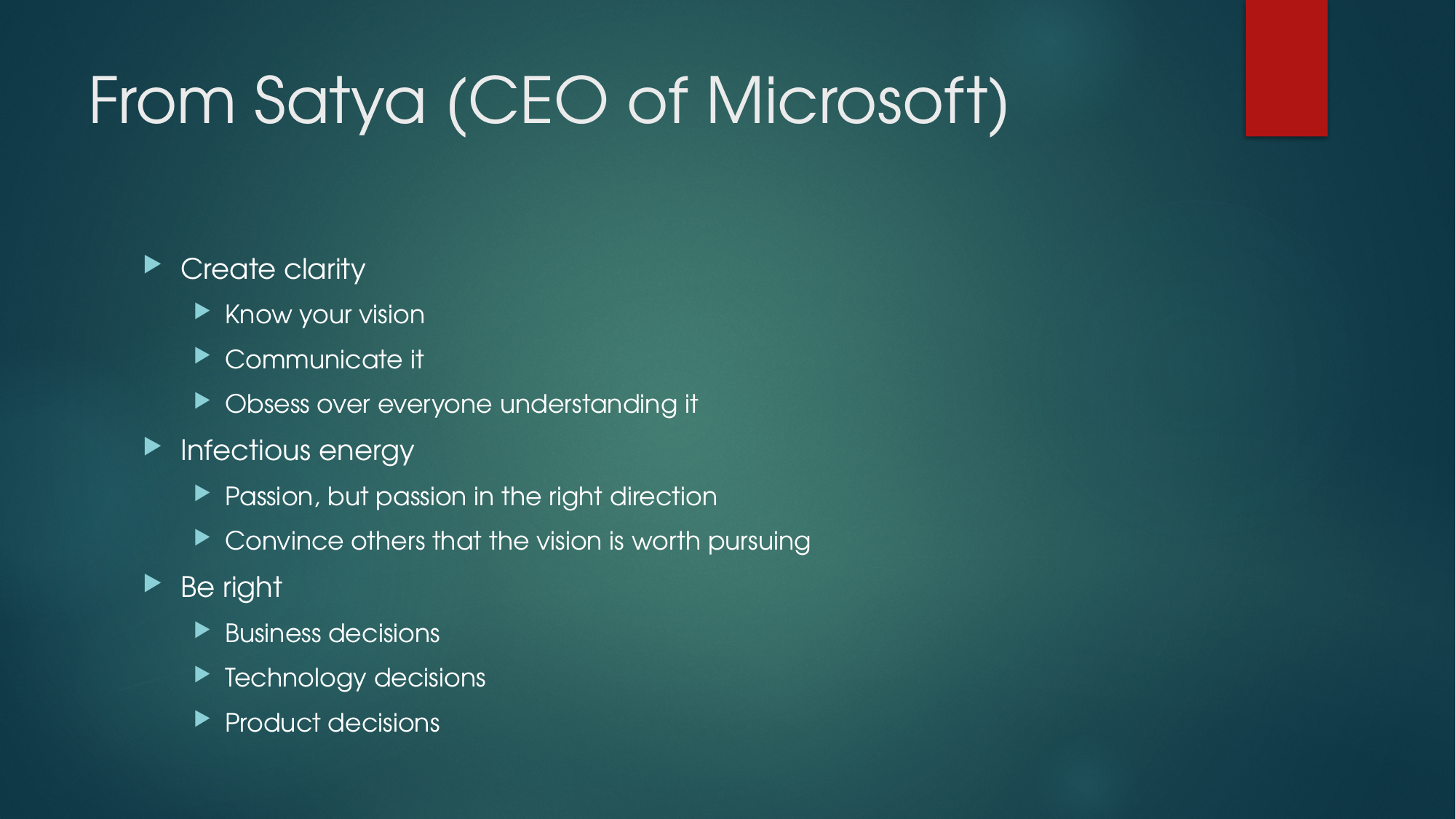

# From Satya (CEO of Microsoft)
Create clarity
Know your vision
Communicate it
Obsess over everyone understanding it
Infectious energy
Passion, but passion in the right direction
Convince others that the vision is worth pursuing
Be right
Business decisions
Technology decisions
Product decisions